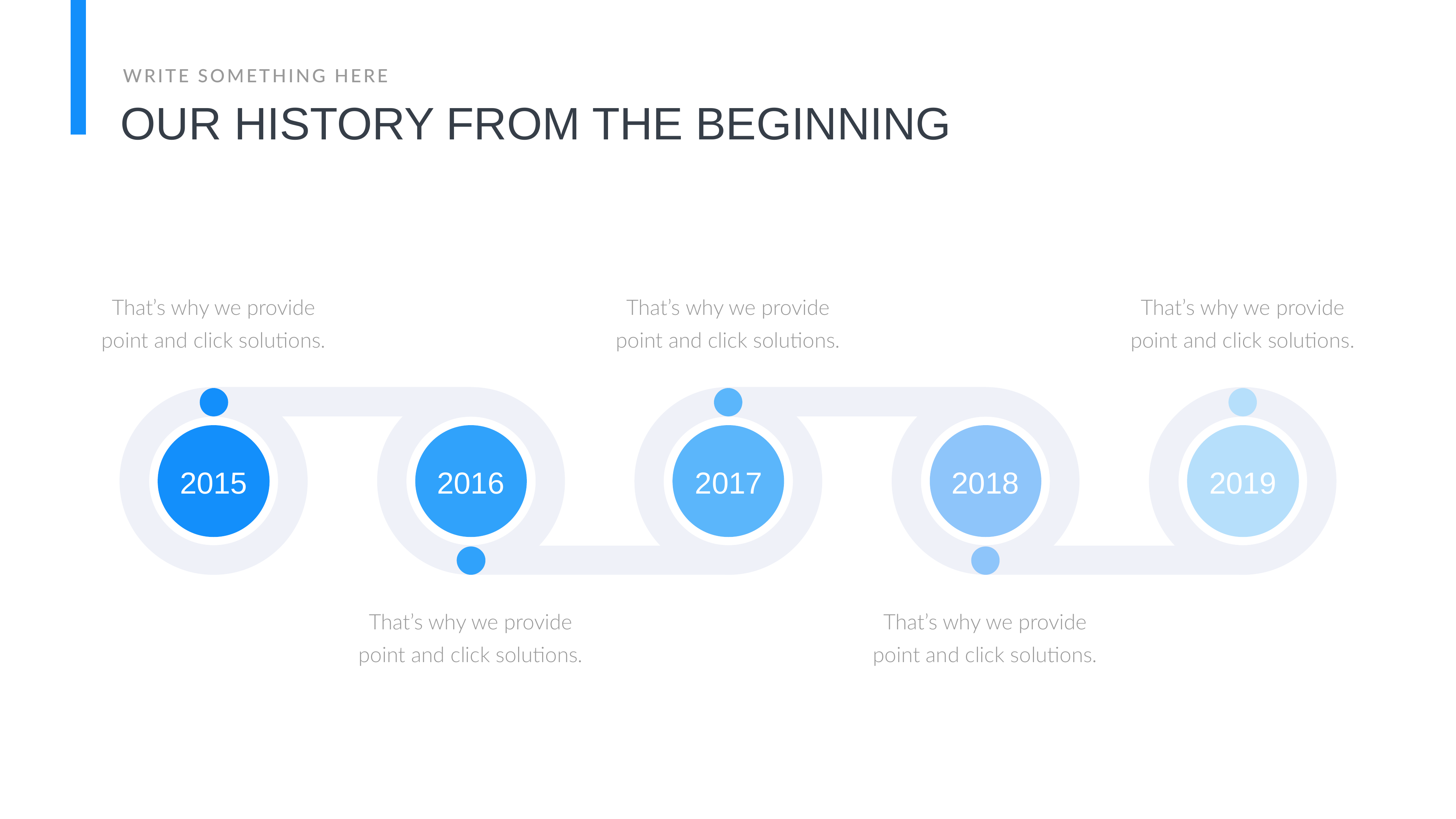

WRITE SOMETHING HERE
OUR HISTORY FROM THE BEGINNING
That’s why we provide point and click solutions.
That’s why we provide point and click solutions.
That’s why we provide point and click solutions.

2015
2016
2017
2018
2019

That’s why we provide point and click solutions.
That’s why we provide point and click solutions.